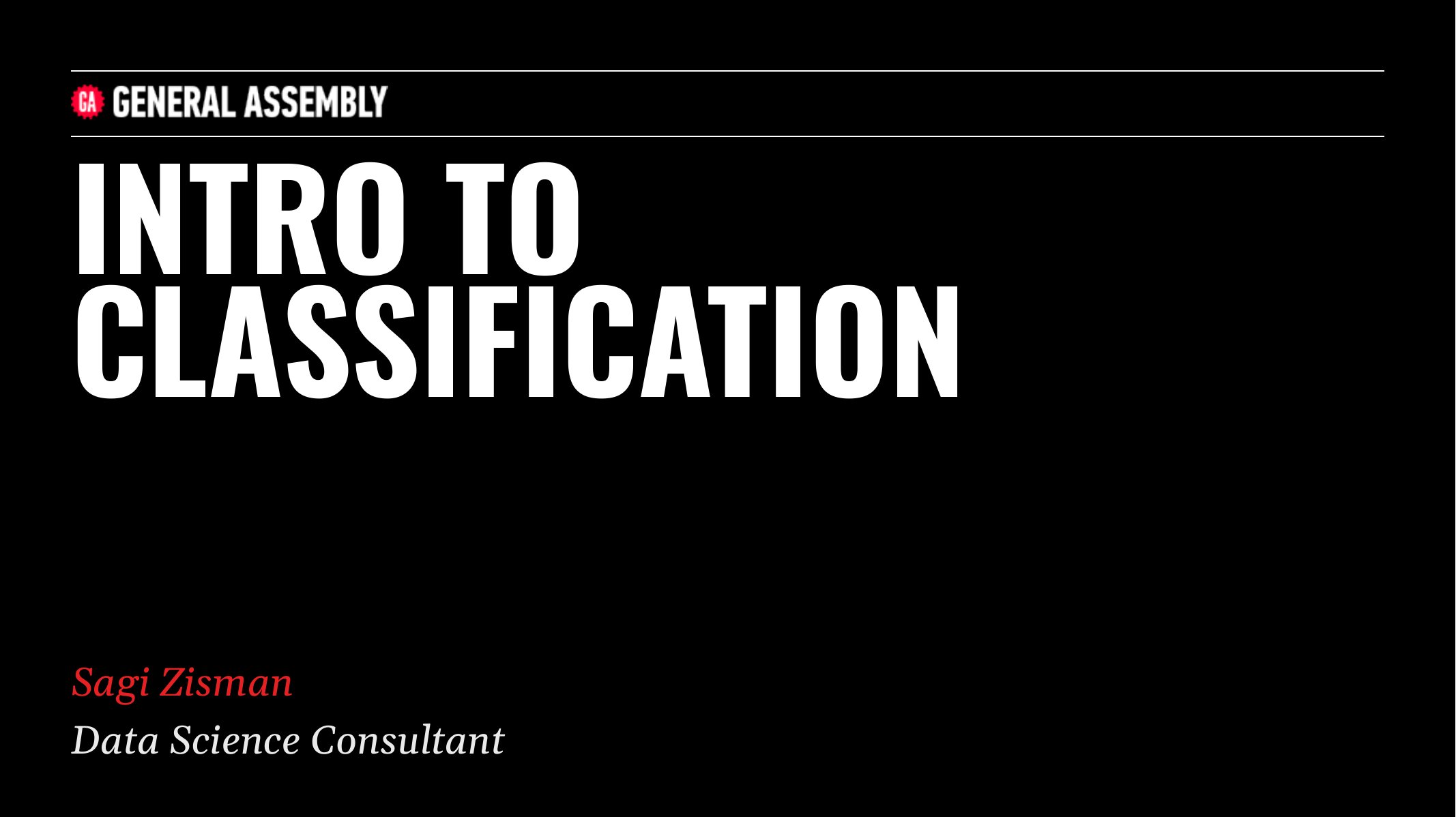

INTRO TO CLASSIFICATION
Sagi Zisman
Data Science Consultant